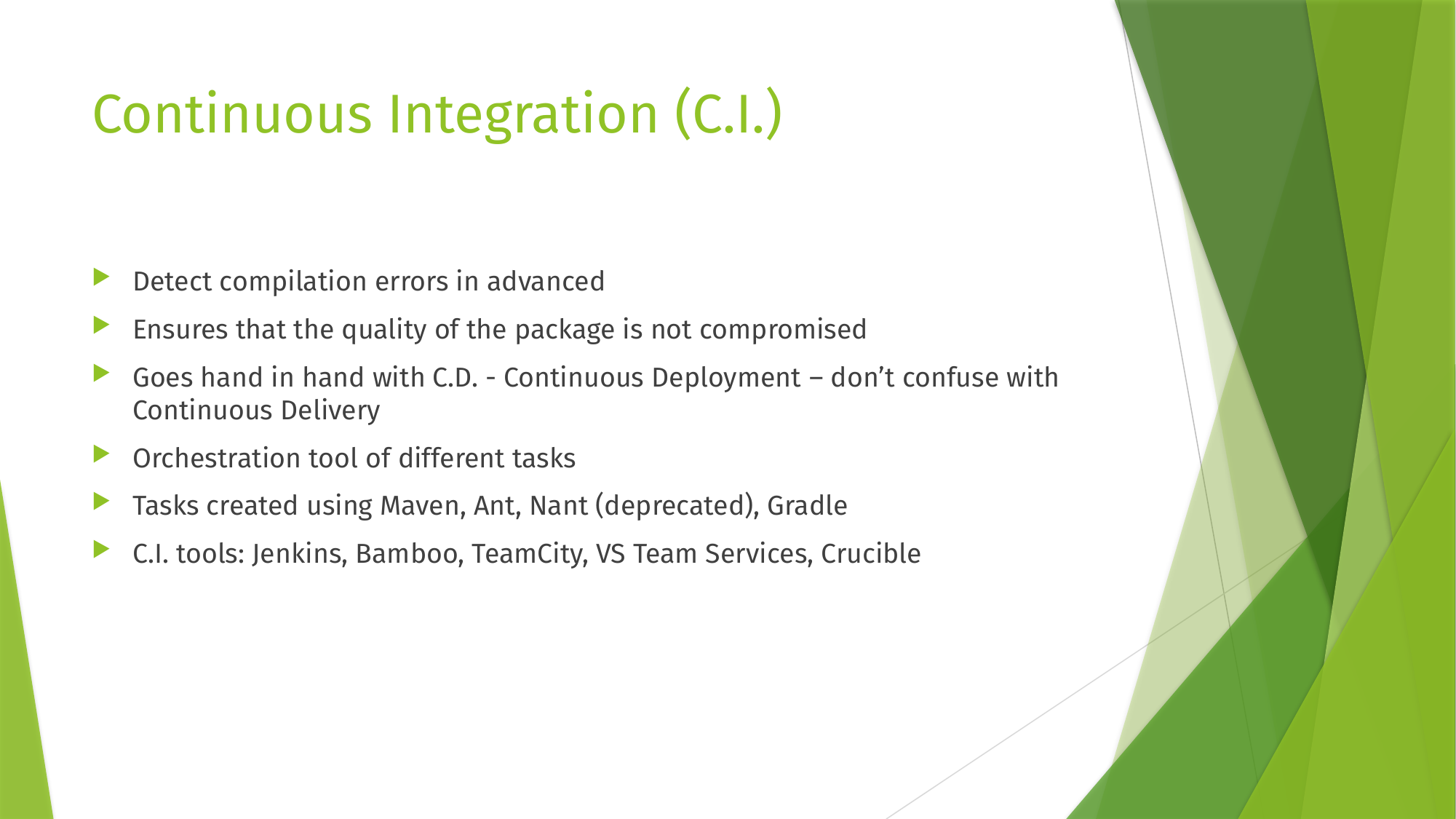

# Continuous Integration (C.I.)
Detect compilation errors in advanced
Ensures that the quality of the package is not compromised
Goes hand in hand with C.D. - Continuous Deployment – don’t confuse with Continuous Delivery
Orchestration tool of different tasks
Tasks created using Maven, Ant, Nant (deprecated), Gradle
C.I. tools: Jenkins, Bamboo, TeamCity, VS Team Services, Crucible